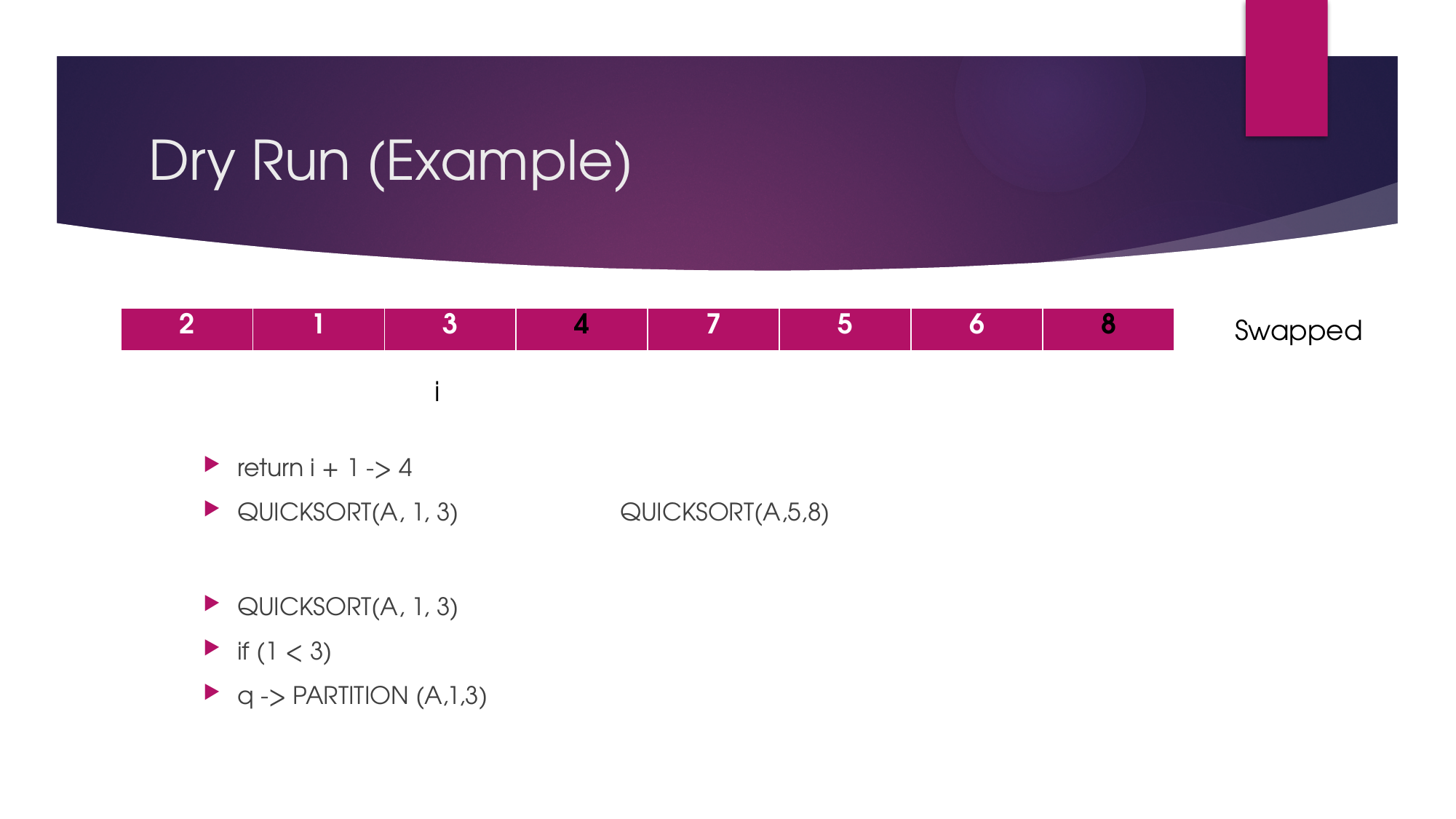

# Dry Run (Example)
| 2 | 1 | 3 | 4 | 7 | 5 | 6 | 8 |
| --- | --- | --- | --- | --- | --- | --- | --- |
Swapped
  i

return i + 1 -> 4
QUICKSORT(A, 1, 3)                        QUICKSORT(A,5,8)

QUICKSORT(A, 1, 3)
if (1 < 3)
q -> PARTITION (A,1,3)